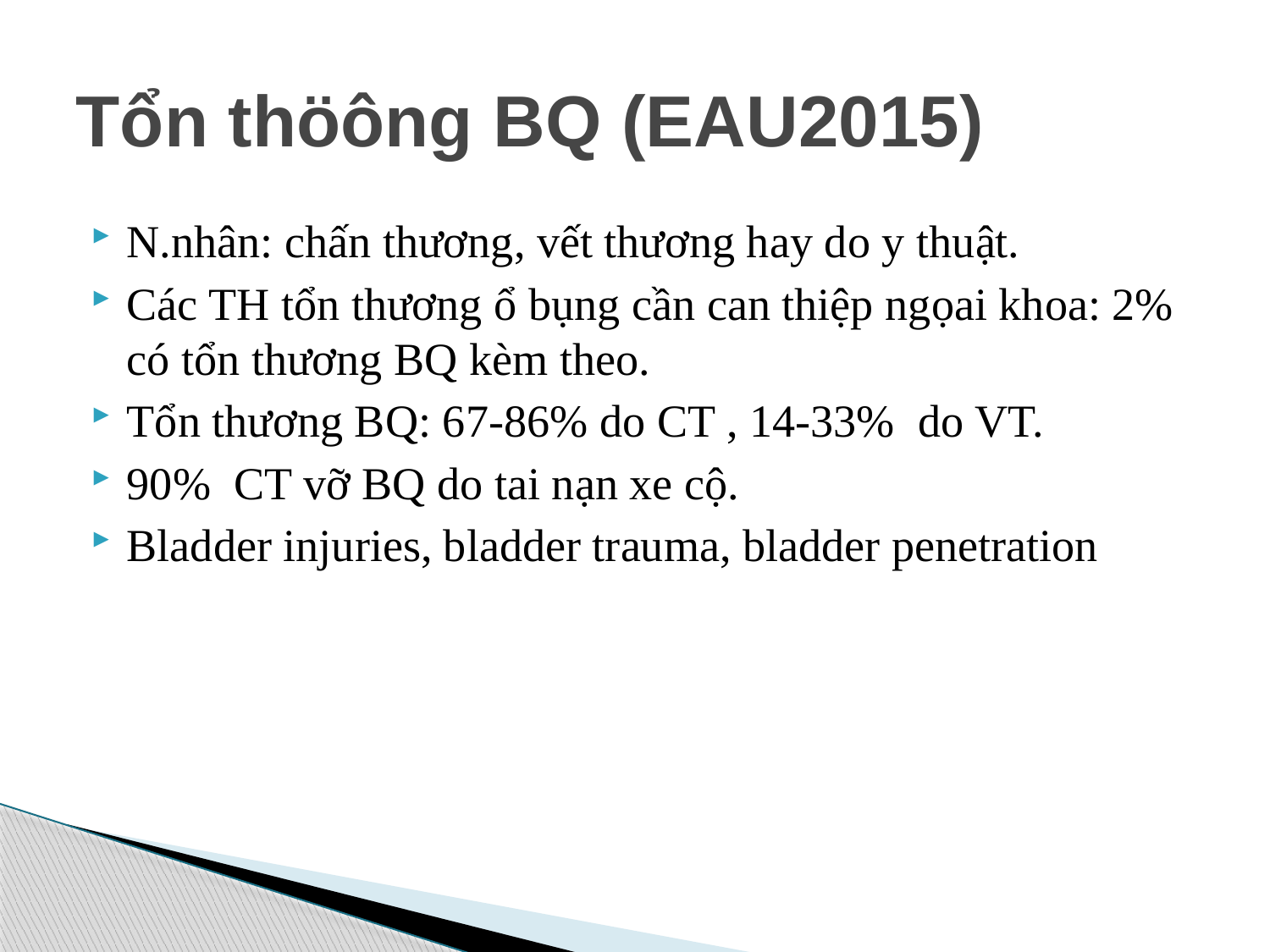

# Tổn thöông BQ (EAU2015)
N.nhân: chấn thương, vết thương hay do y thuật.
Các TH tổn thương ổ bụng cần can thiệp ngọai khoa: 2% có tổn thương BQ kèm theo.
Tổn thương BQ: 67-86% do CT , 14-33%  do VT.
90%  CT vỡ BQ do tai nạn xe cộ.
Bladder injuries, bladder trauma, bladder penetration